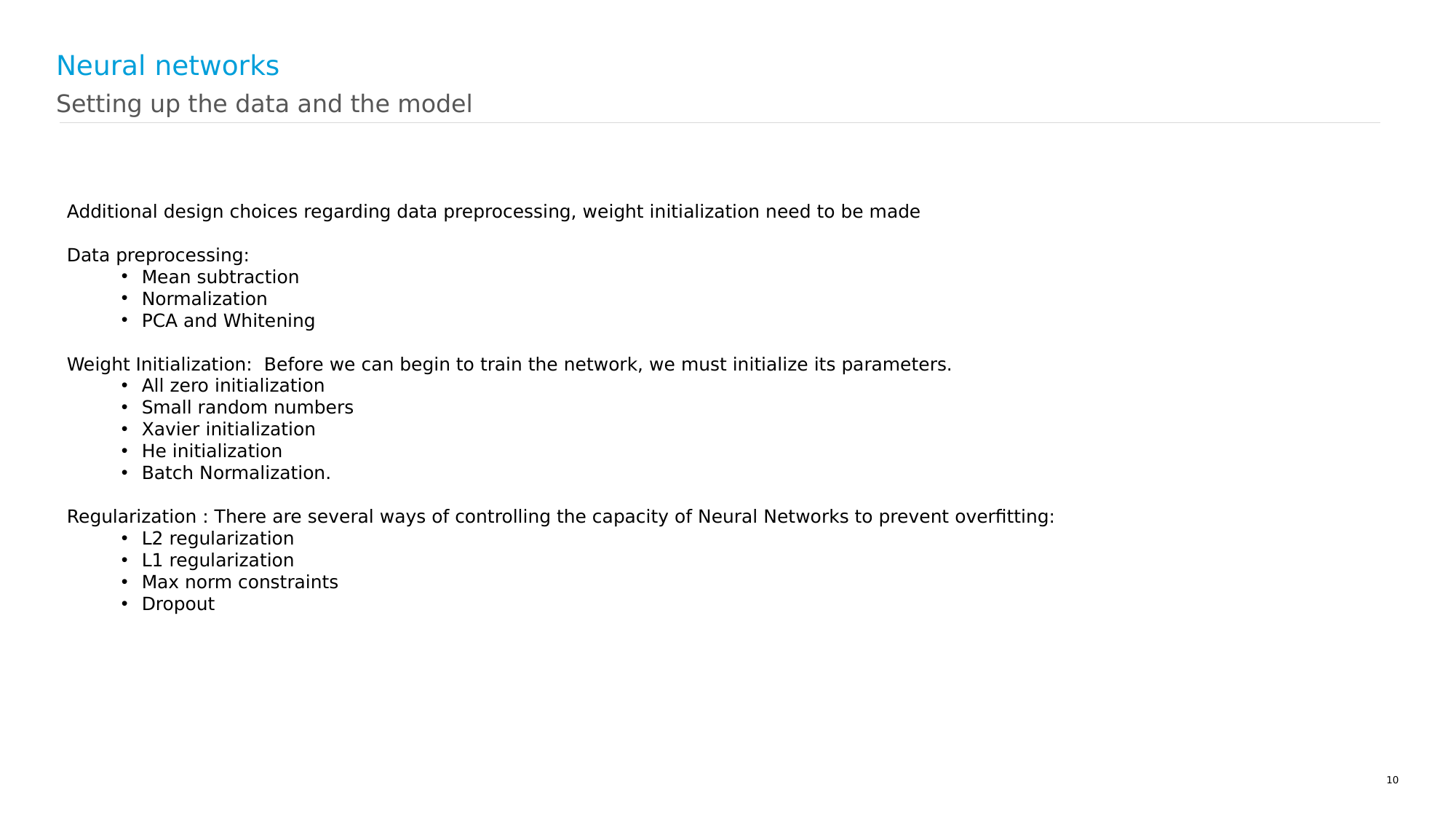

# Neural networks
Setting up the data and the model
Additional design choices regarding data preprocessing, weight initialization need to be made

Data preprocessing:
Mean subtraction
Normalization
PCA and Whitening

Weight Initialization:  Before we can begin to train the network, we must initialize its parameters.
All zero initialization
Small random numbers
Xavier initialization
He initialization
Batch Normalization.

Regularization : There are several ways of controlling the capacity of Neural Networks to prevent overfitting:
L2 regularization
L1 regularization
Max norm constraints
Dropout